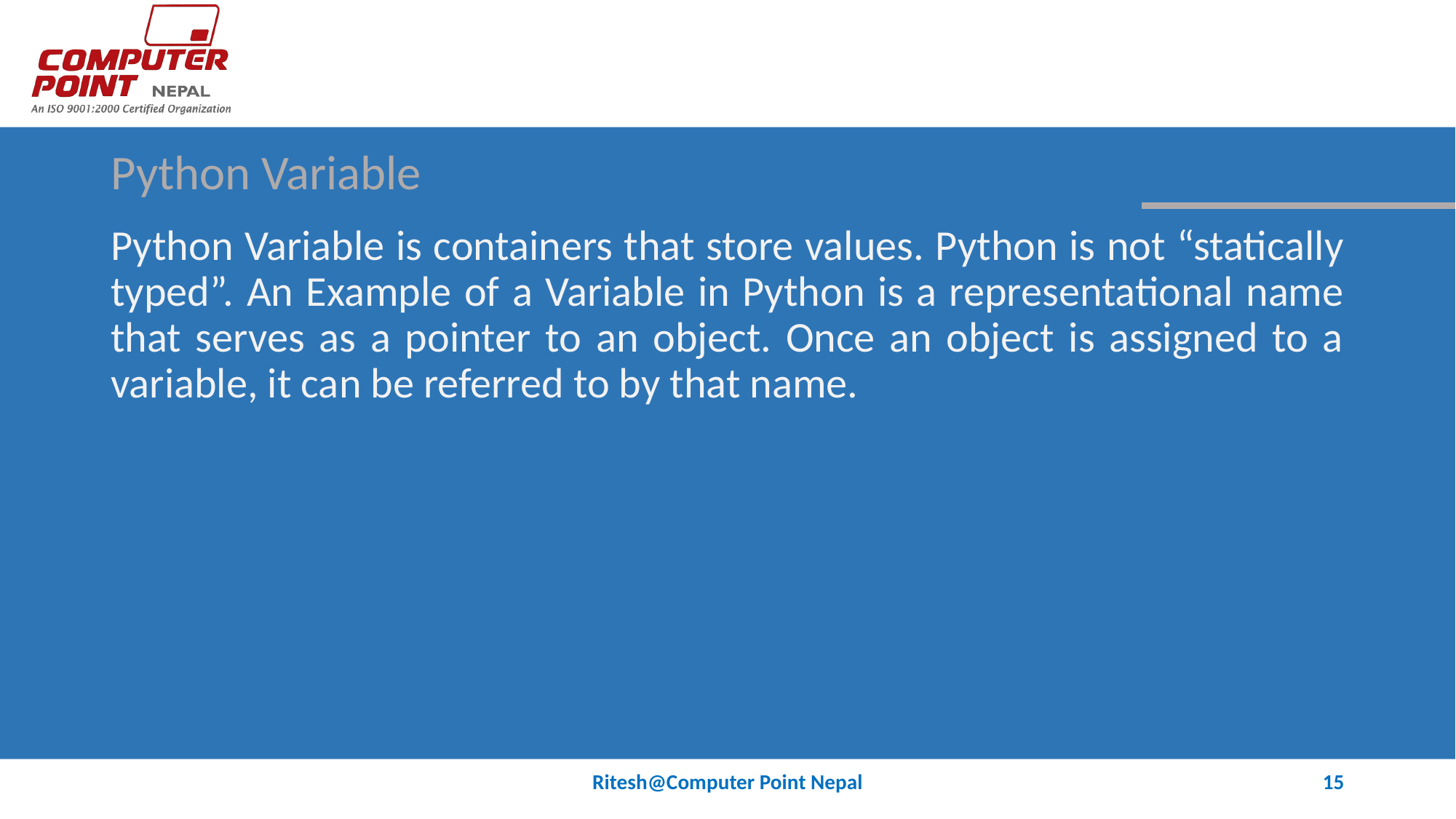

# Python Variable
Python Variable is containers that store values. Python is not “statically typed”. An Example of a Variable in Python is a representational name that serves as a pointer to an object. Once an object is assigned to a variable, it can be referred to by that name.

Ritesh@Computer Point Nepal

15